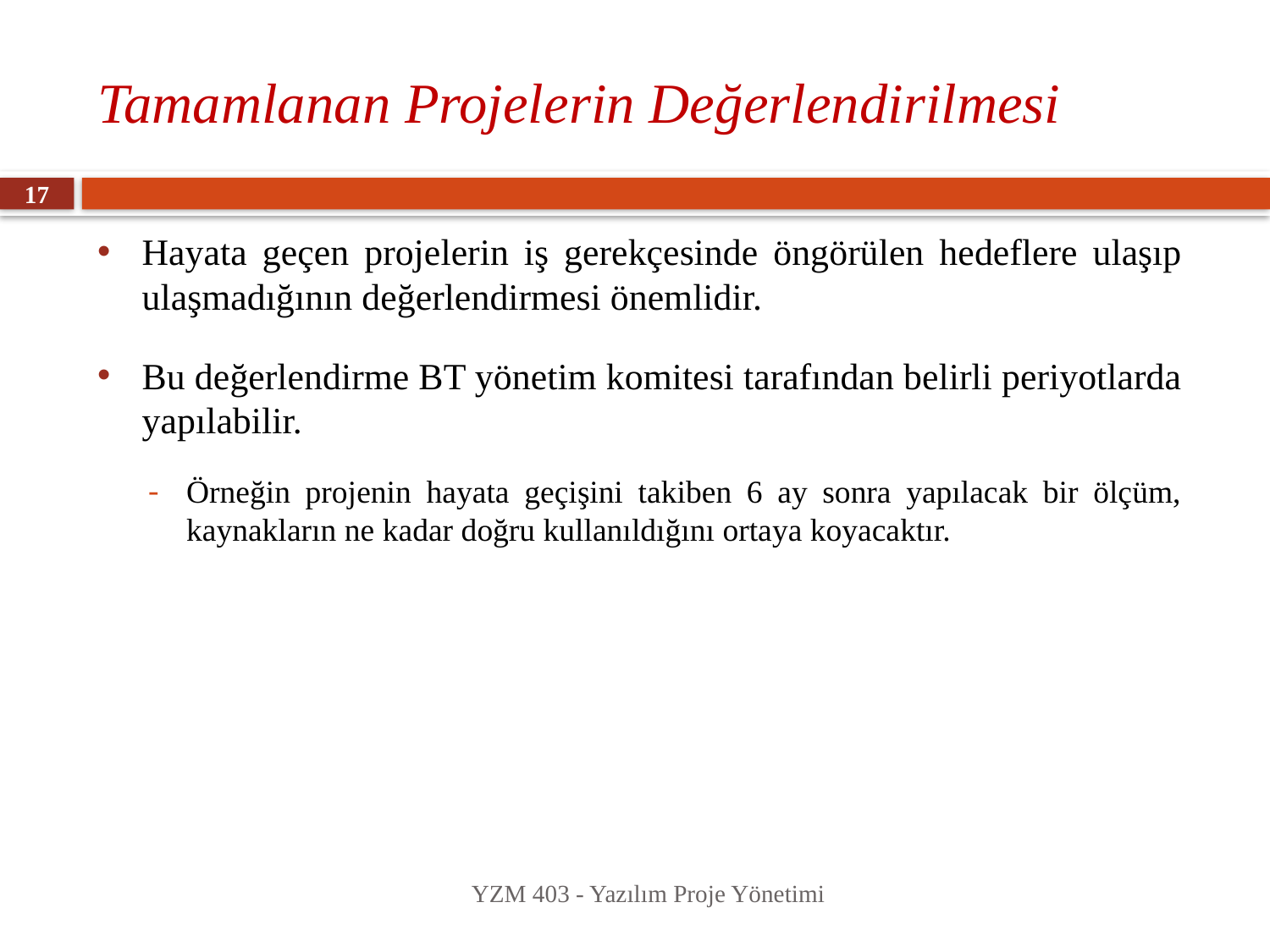

# Tamamlanan Projelerin Değerlendirilmesi
17
Hayata geçen projelerin iş gerekçesinde öngörülen hedeflere ulaşıp ulaşmadığının değerlendirmesi önemlidir.

Bu değerlendirme BT yönetim komitesi tarafından belirli periyotlarda yapılabilir.

Örneğin projenin hayata geçişini takiben 6 ay sonra yapılacak bir ölçüm, kaynakların ne kadar doğru kullanıldığını ortaya koyacaktır.

YZM 403 - Yazılım Proje Yönetimi